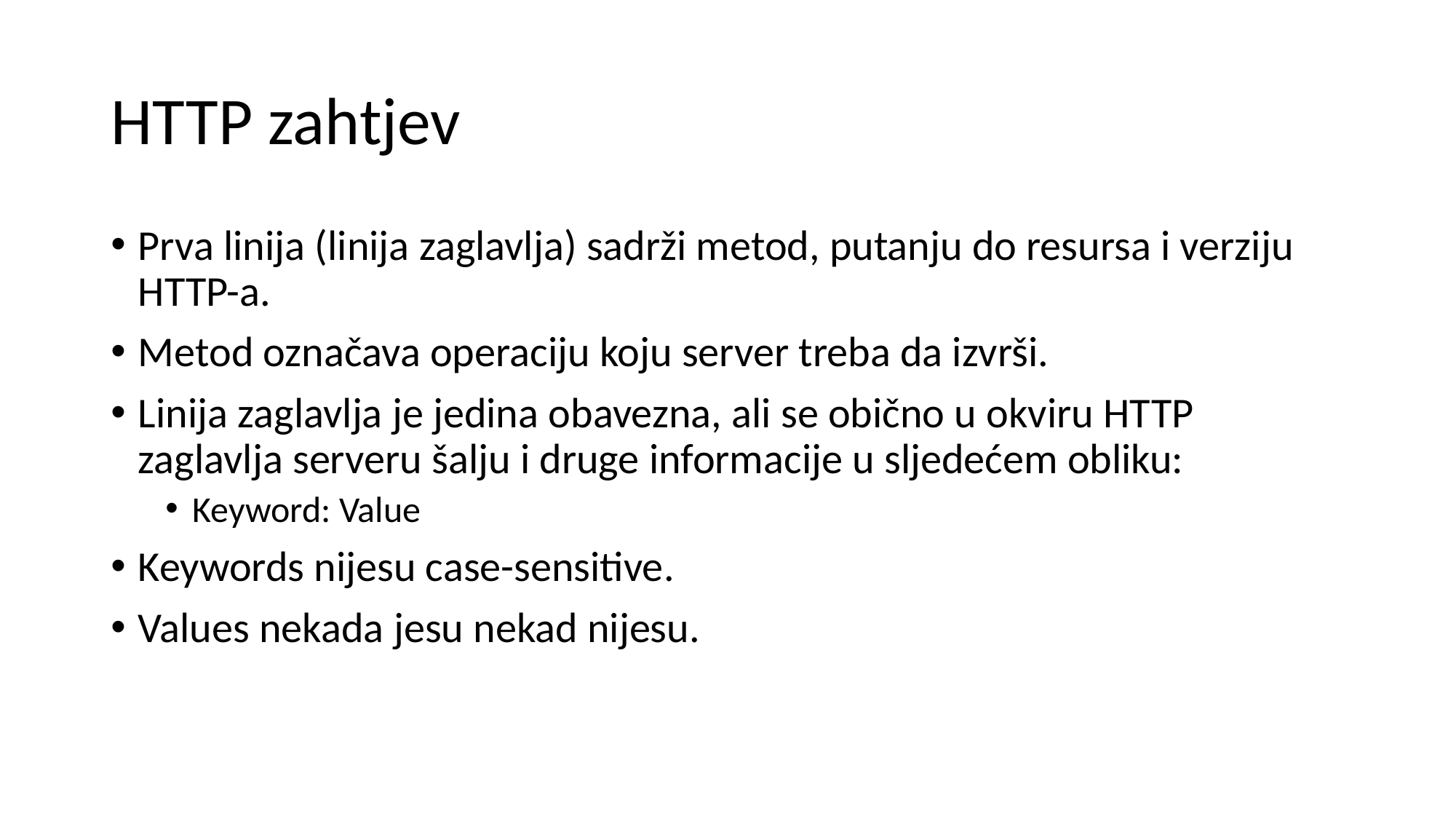

# HTTP zahtjev
Prva linija (linija zaglavlja) sadrži metod, putanju do resursa i verziju HTTP-a.
Metod označava operaciju koju server treba da izvrši.
Linija zaglavlja je jedina obavezna, ali se obično u okviru HTTP zaglavlja serveru šalju i druge informacije u sljedećem obliku:
Keyword: Value
Keywords nijesu case-sensitive.
Values nekada jesu nekad nijesu.